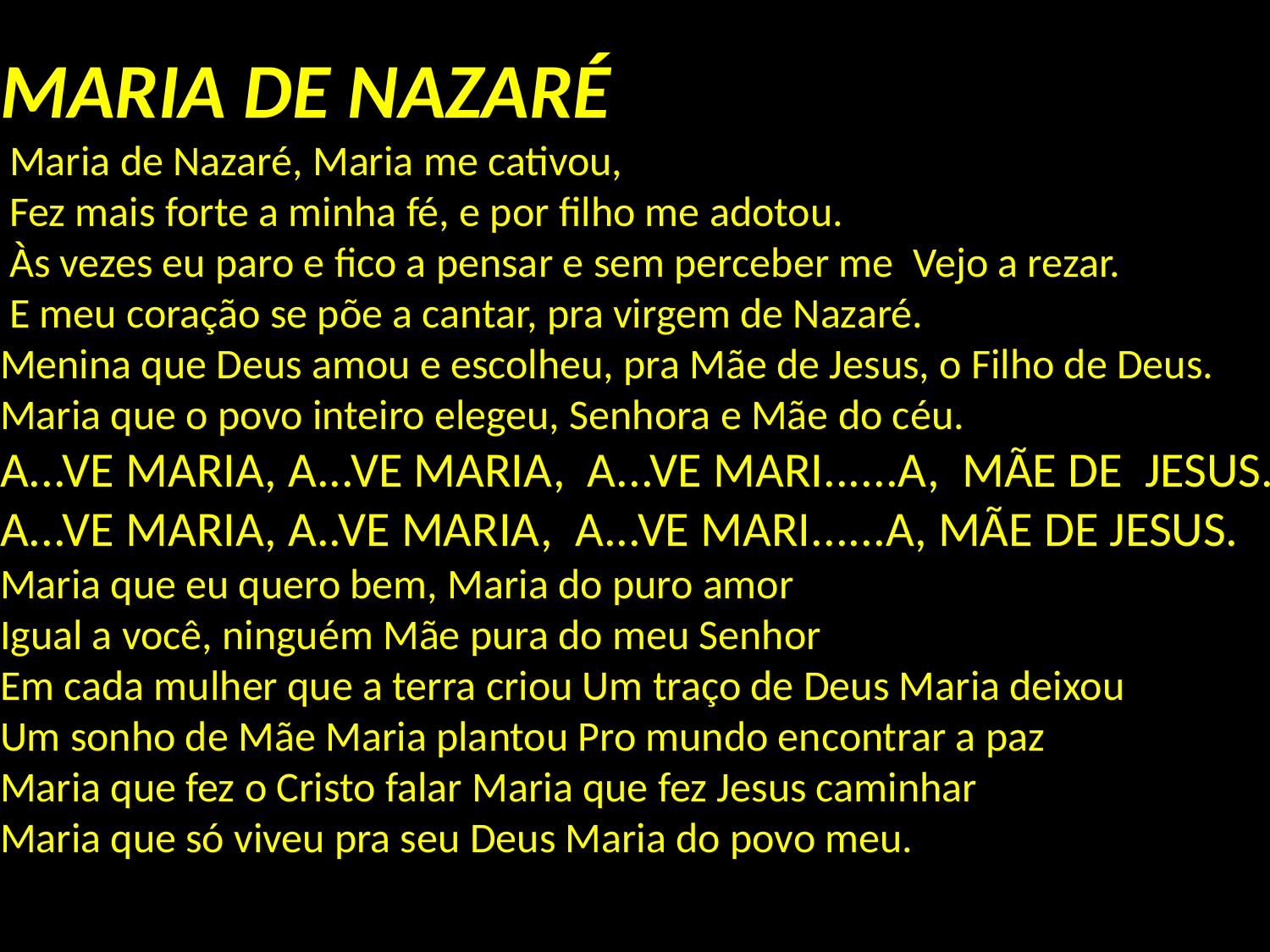

# MARIA DE NAZARÉ Maria de Nazaré, Maria me cativou, Fez mais forte a minha fé, e por filho me adotou. Às vezes eu paro e fico a pensar e sem perceber me  Vejo a rezar. E meu coração se põe a cantar, pra virgem de Nazaré. Menina que Deus amou e escolheu, pra Mãe de Jesus, o Filho de Deus. Maria que o povo inteiro elegeu, Senhora e Mãe do céu. A...VE MARIA, A...VE MARIA,  A...VE MARI......A,  MÃE DE  JESUS. A...VE MARIA, A..VE MARIA,  A...VE MARI......A, MÃE DE JESUS. Maria que eu quero bem, Maria do puro amor Igual a você, ninguém Mãe pura do meu Senhor Em cada mulher que a terra criou Um traço de Deus Maria deixou Um sonho de Mãe Maria plantou Pro mundo encontrar a paz Maria que fez o Cristo falar Maria que fez Jesus caminhar Maria que só viveu pra seu Deus Maria do povo meu.